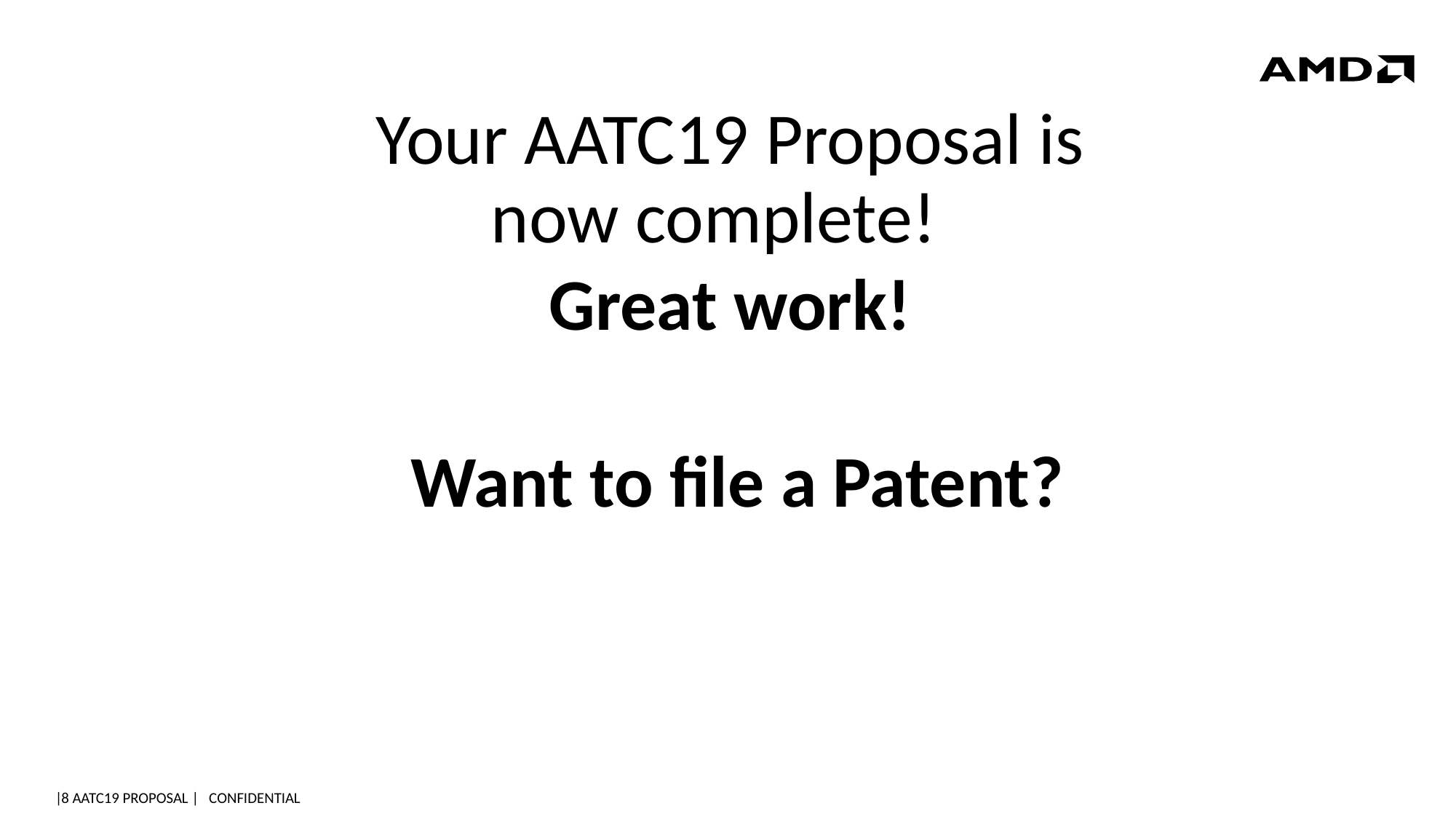

Your AATC19 Proposal is now complete!
Great work!
Want to file a Patent?